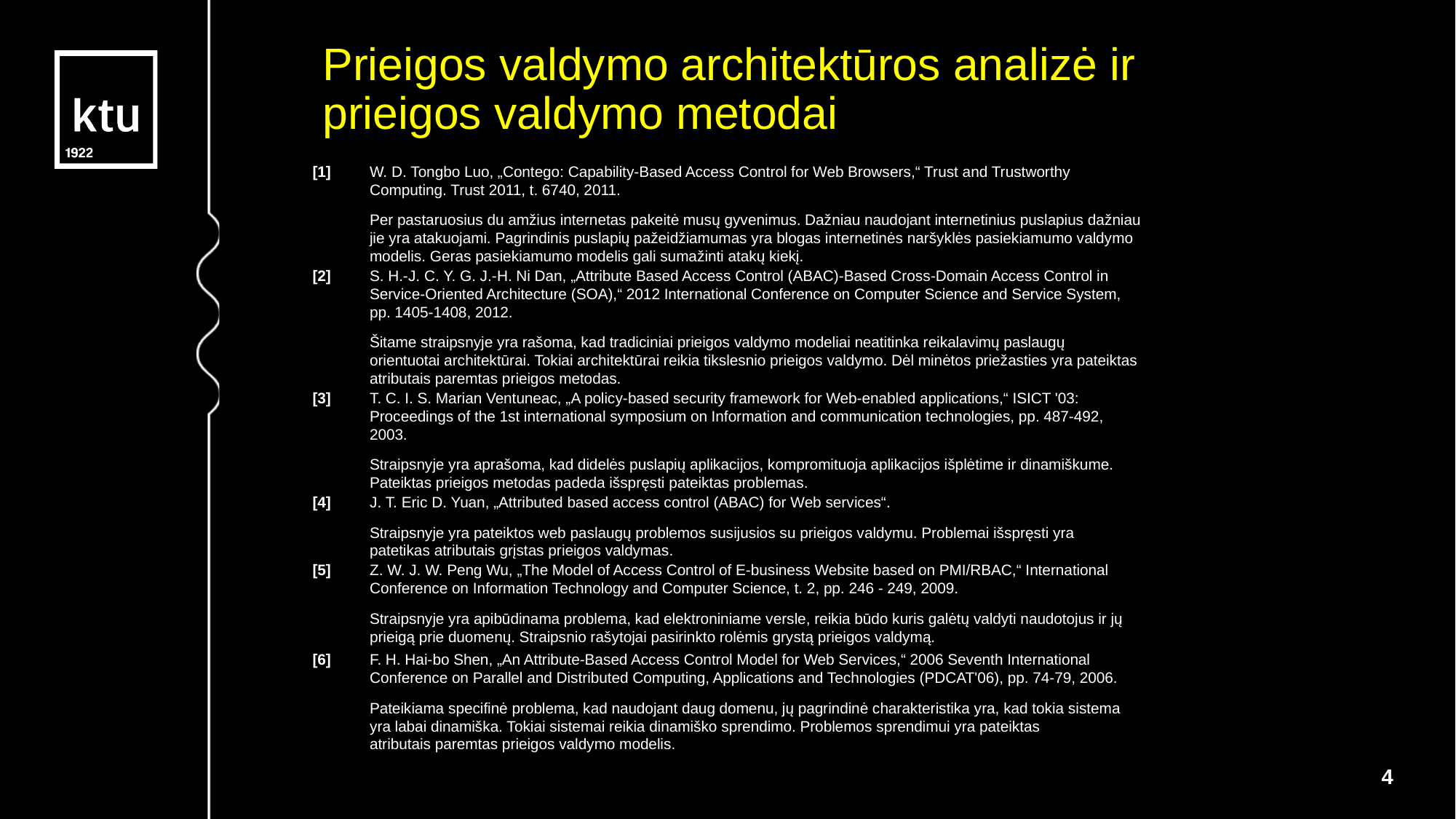

Prieigos valdymo architektūros analizė ir prieigos valdymo metodai
| [1] | W. D. Tongbo Luo, „Contego: Capability-Based Access Control for Web Browsers,“ Trust and Trustworthy Computing. Trust 2011, t. 6740, 2011. Per pastaruosius du amžius internetas pakeitė musų gyvenimus. Dažniau naudojant internetinius puslapius dažniau jie yra atakuojami. Pagrindinis puslapių pažeidžiamumas yra blogas internetinės naršyklės pasiekiamumo valdymo modelis. Geras pasiekiamumo modelis gali sumažinti atakų kiekį. |
| --- | --- |
| [2] | S. H.-J. C. Y. G. J.-H. Ni Dan, „Attribute Based Access Control (ABAC)-Based Cross-Domain Access Control in Service-Oriented Architecture (SOA),“ 2012 International Conference on Computer Science and Service System, pp. 1405-1408, 2012. Šitame straipsnyje yra rašoma, kad tradiciniai prieigos valdymo modeliai neatitinka reikalavimų paslaugų orientuotai architektūrai. Tokiai architektūrai reikia tikslesnio prieigos valdymo. Dėl minėtos priežasties yra pateiktas atributais paremtas prieigos metodas. |
| [3] | T. C. I. S. Marian Ventuneac, „A policy-based security framework for Web-enabled applications,“ ISICT '03: Proceedings of the 1st international symposium on Information and communication technologies, pp. 487-492, 2003. Straipsnyje yra aprašoma, kad didelės puslapių aplikacijos, kompromituoja aplikacijos išplėtime ir dinamiškume. Pateiktas prieigos metodas padeda išspręsti pateiktas problemas. |
| [4] | J. T. Eric D. Yuan, „Attributed based access control (ABAC) for Web services“. Straipsnyje yra pateiktos web paslaugų problemos susijusios su prieigos valdymu. Problemai išspręsti yra patetikas atributais grįstas prieigos valdymas. |
| [5] | Z. W. J. W. Peng Wu, „The Model of Access Control of E-business Website based on PMI/RBAC,“ International Conference on Information Technology and Computer Science, t. 2, pp. 246 - 249, 2009. Straipsnyje yra apibūdinama problema, kad elektroniniame versle, reikia būdo kuris galėtų valdyti naudotojus ir jų prieigą prie duomenų. Straipsnio rašytojai pasirinkto rolėmis grystą prieigos valdymą. |
| [6] | F. H. Hai-bo Shen, „An Attribute-Based Access Control Model for Web Services,“ 2006 Seventh International Conference on Parallel and Distributed Computing, Applications and Technologies (PDCAT'06), pp. 74-79, 2006. Pateikiama specifinė problema, kad naudojant daug domenu, jų pagrindinė charakteristika yra, kad tokia sistema yra labai dinamiška. Tokiai sistemai reikia dinamiško sprendimo. Problemos sprendimui yra pateiktas atributais paremtas prieigos valdymo modelis. |